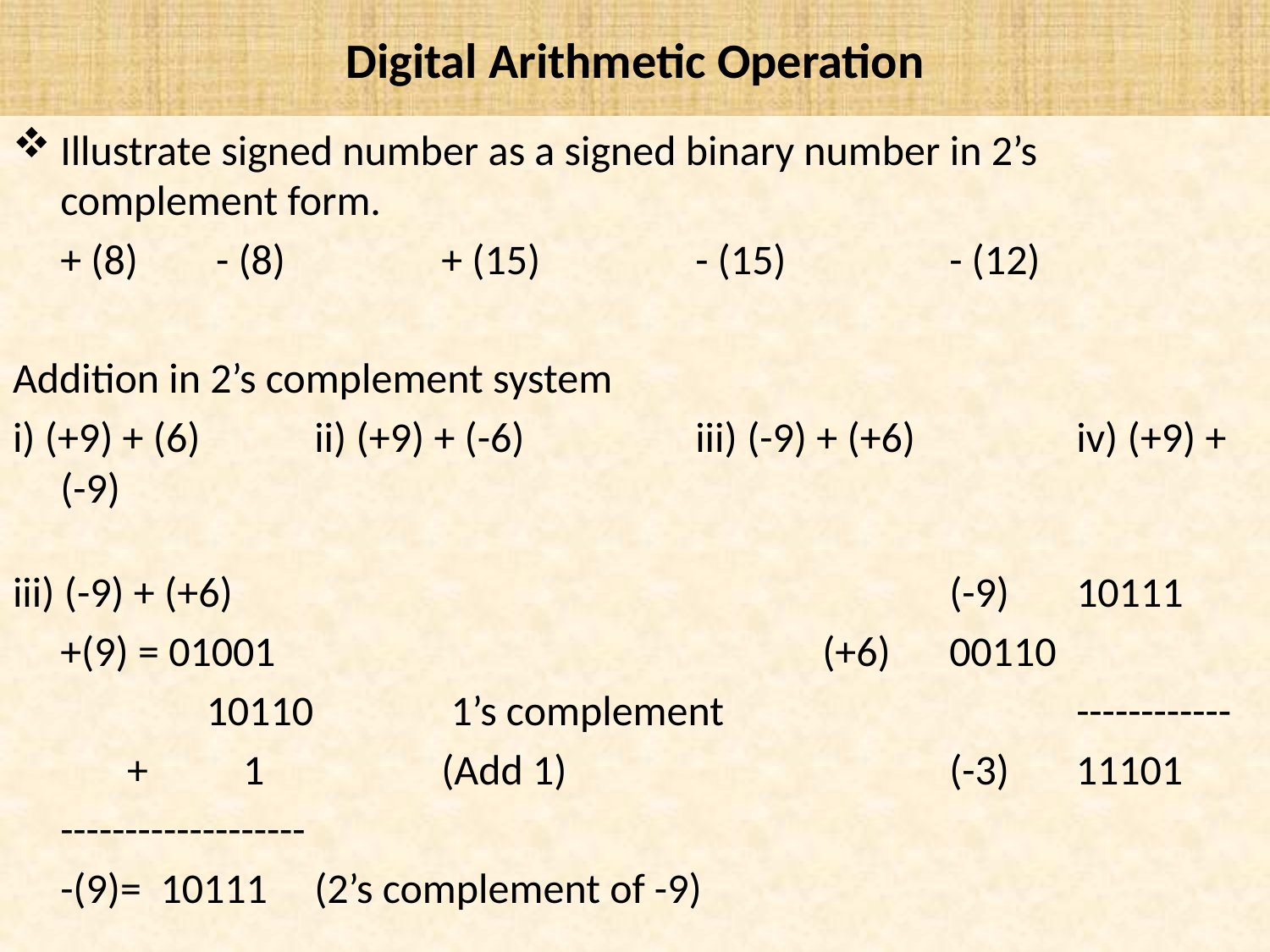

# Digital Arithmetic Operation
Illustrate signed number as a signed binary number in 2’s complement form.
	+ (8) 	   - (8)		+ (15)		- (15)		- (12)

Addition in 2’s complement system
i) (+9) + (6)	ii) (+9) + (-6)		iii) (-9) + (+6)		iv) (+9) + (-9)

iii) (-9) + (+6)						(-9)	10111
	+(9) = 01001					(+6)	00110
		  10110		 1’s complement			------------
	       +          1		(Add 1)				(-3)       11101
	-------------------
	-(9)=  10111	(2’s complement of -9)